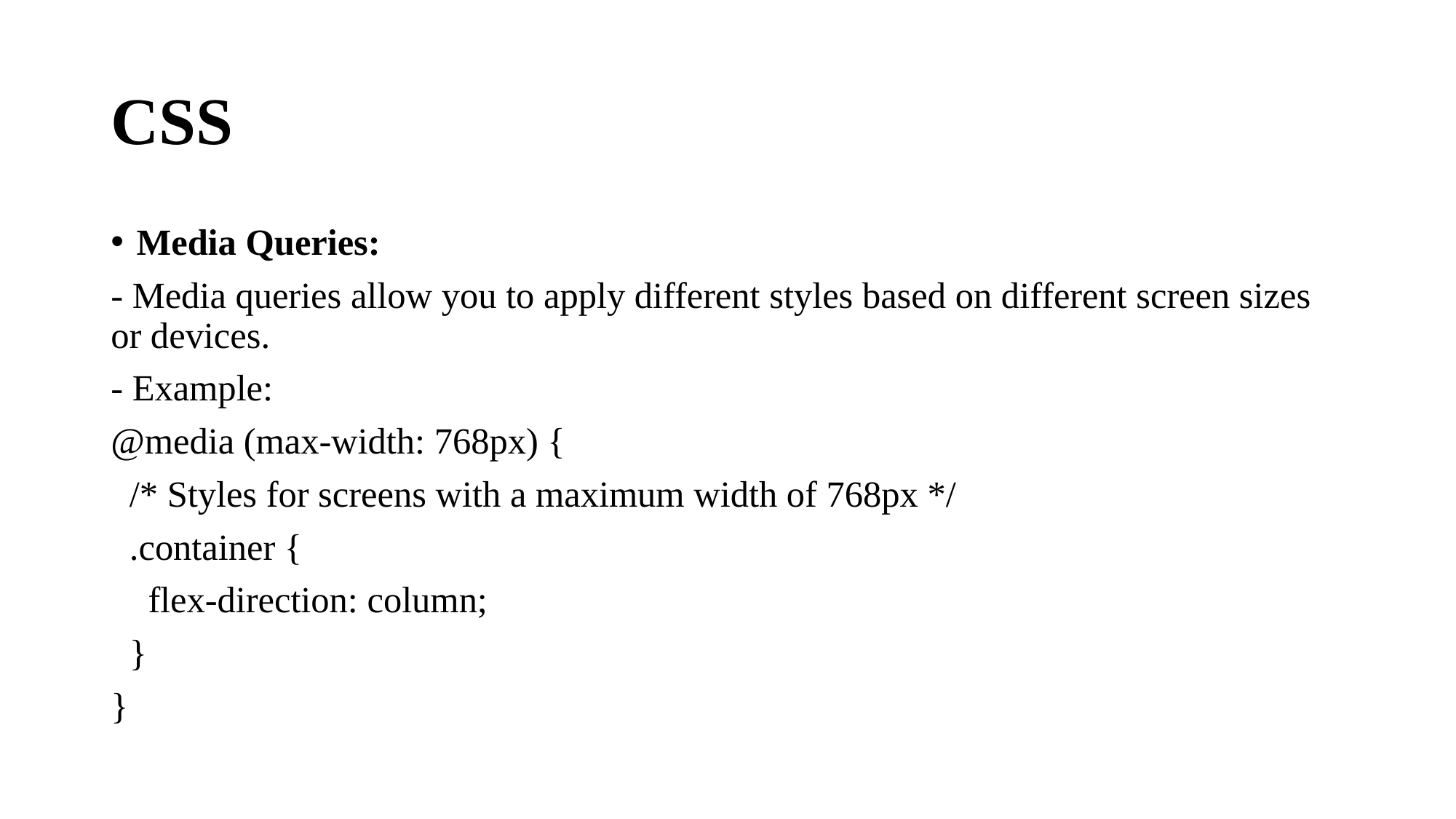

# CSS
Media Queries:
- Media queries allow you to apply different styles based on different screen sizes or devices.
- Example:
@media (max-width: 768px) {
  /* Styles for screens with a maximum width of 768px */
  .container {
    flex-direction: column;
  }
}